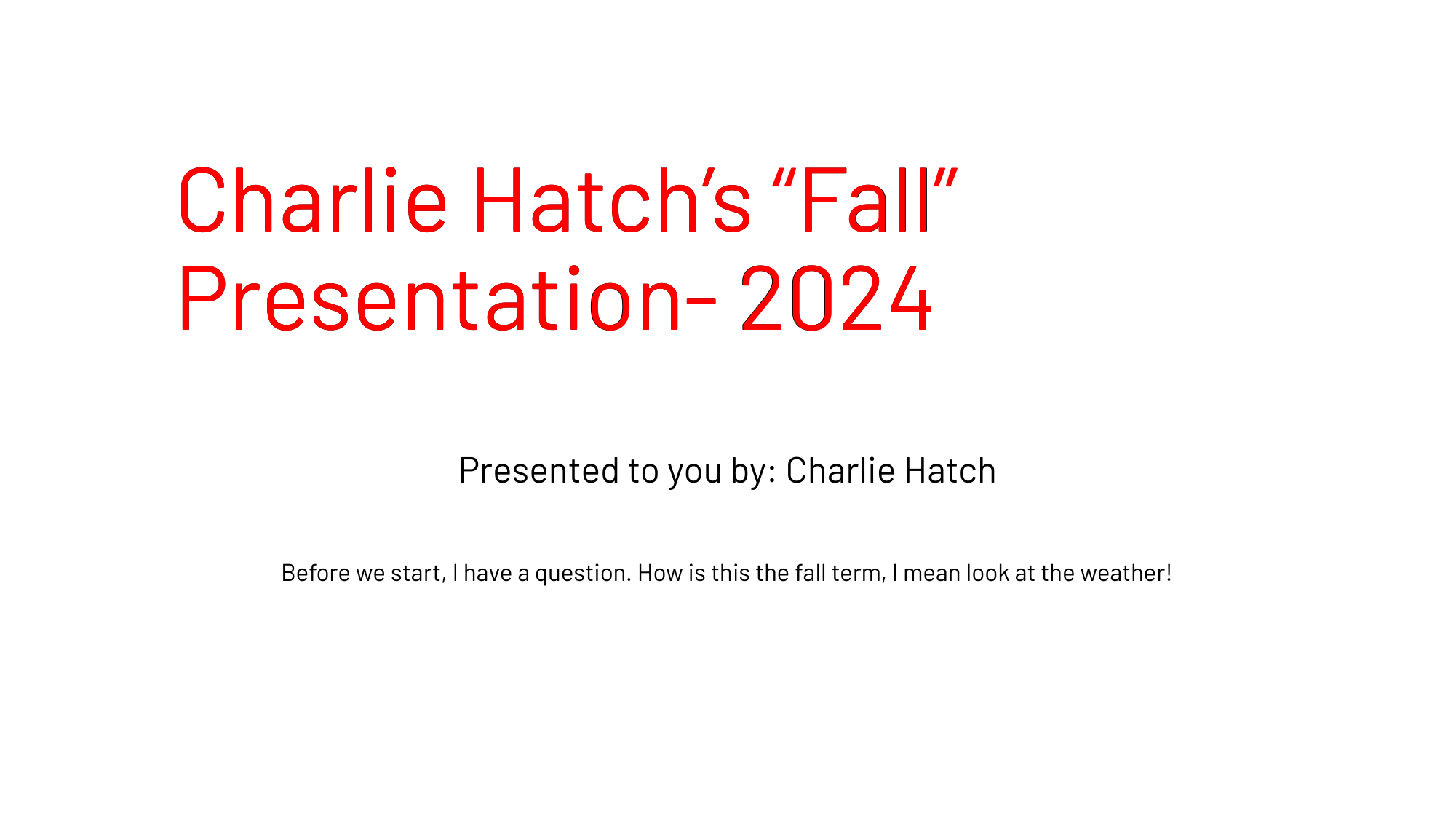

# Charlie Hatch’s “Fall”  Presentation- 2024
Charlie Hatch’s “Fall” Presentation- 2024
Presented to you by: Charlie Hatch

Before we start, I have a question. How is this the fall term, I mean look at the weather!